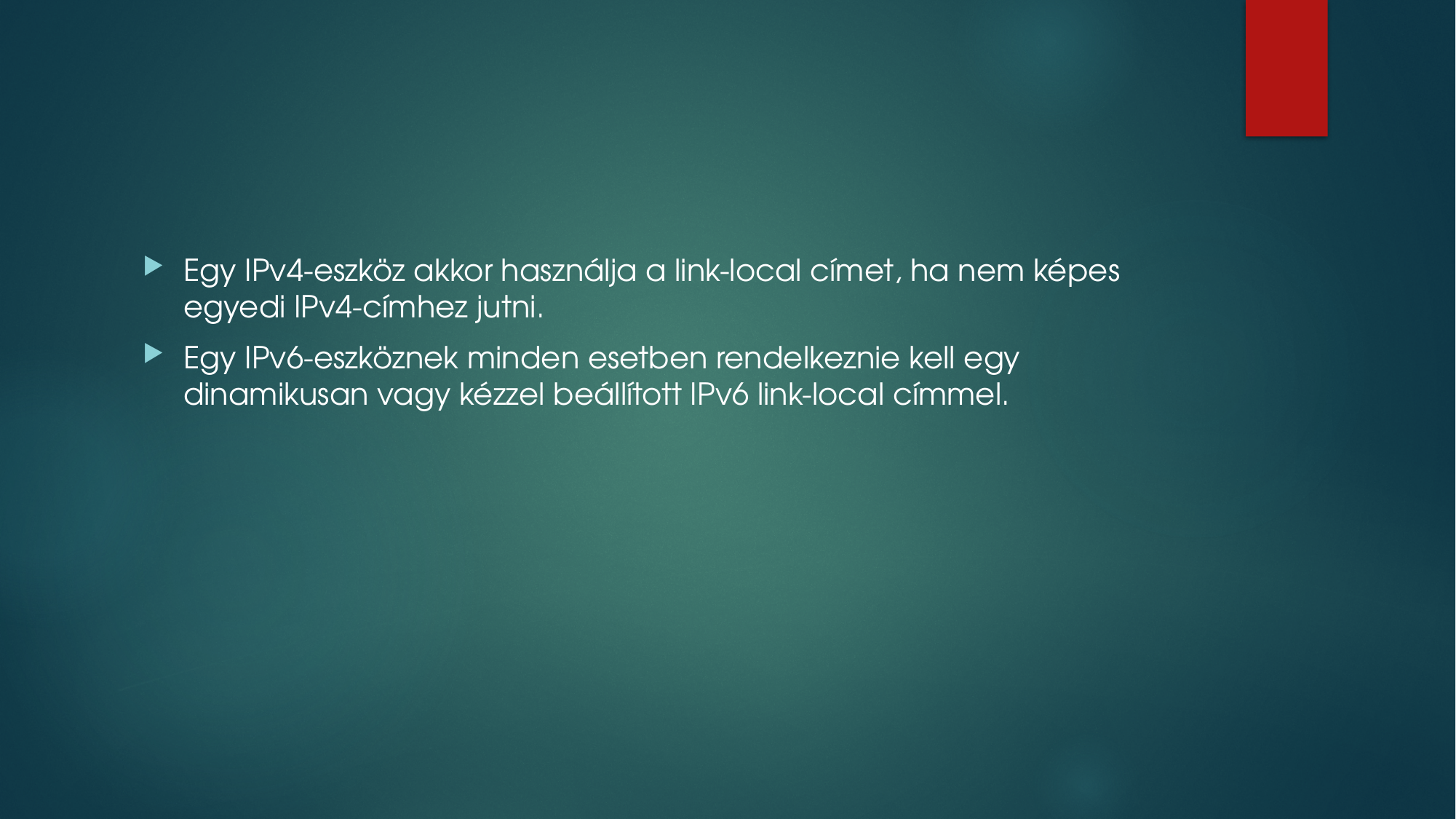

#
Egy IPv4-eszköz akkor használja a link-local címet, ha nem képes egyedi IPv4-címhez jutni.
Egy IPv6-eszköznek minden esetben rendelkeznie kell egy dinamikusan vagy kézzel beállított IPv6 link-local címmel.